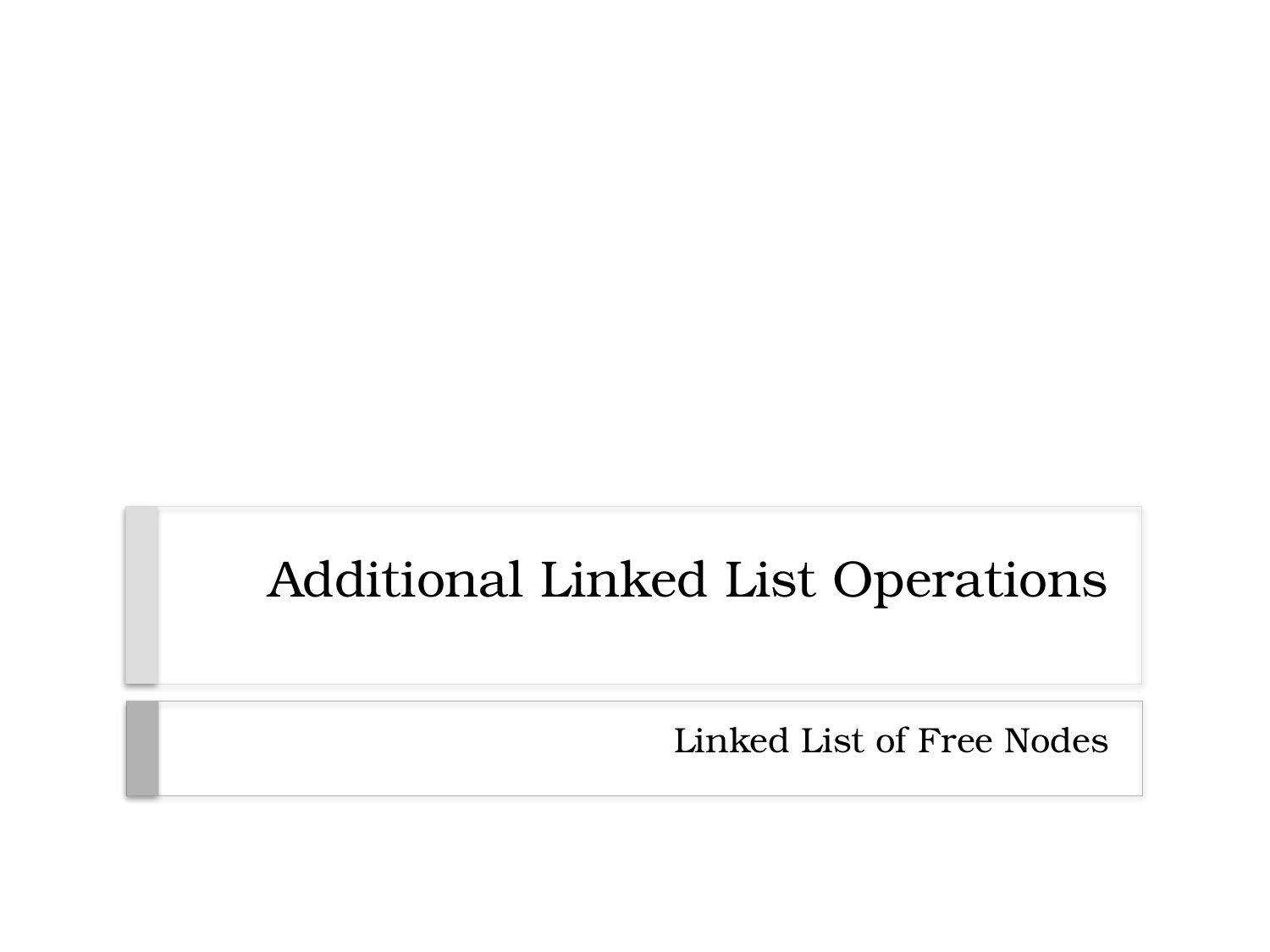

# Additional Linked List Operations
Linked List of Free Nodes